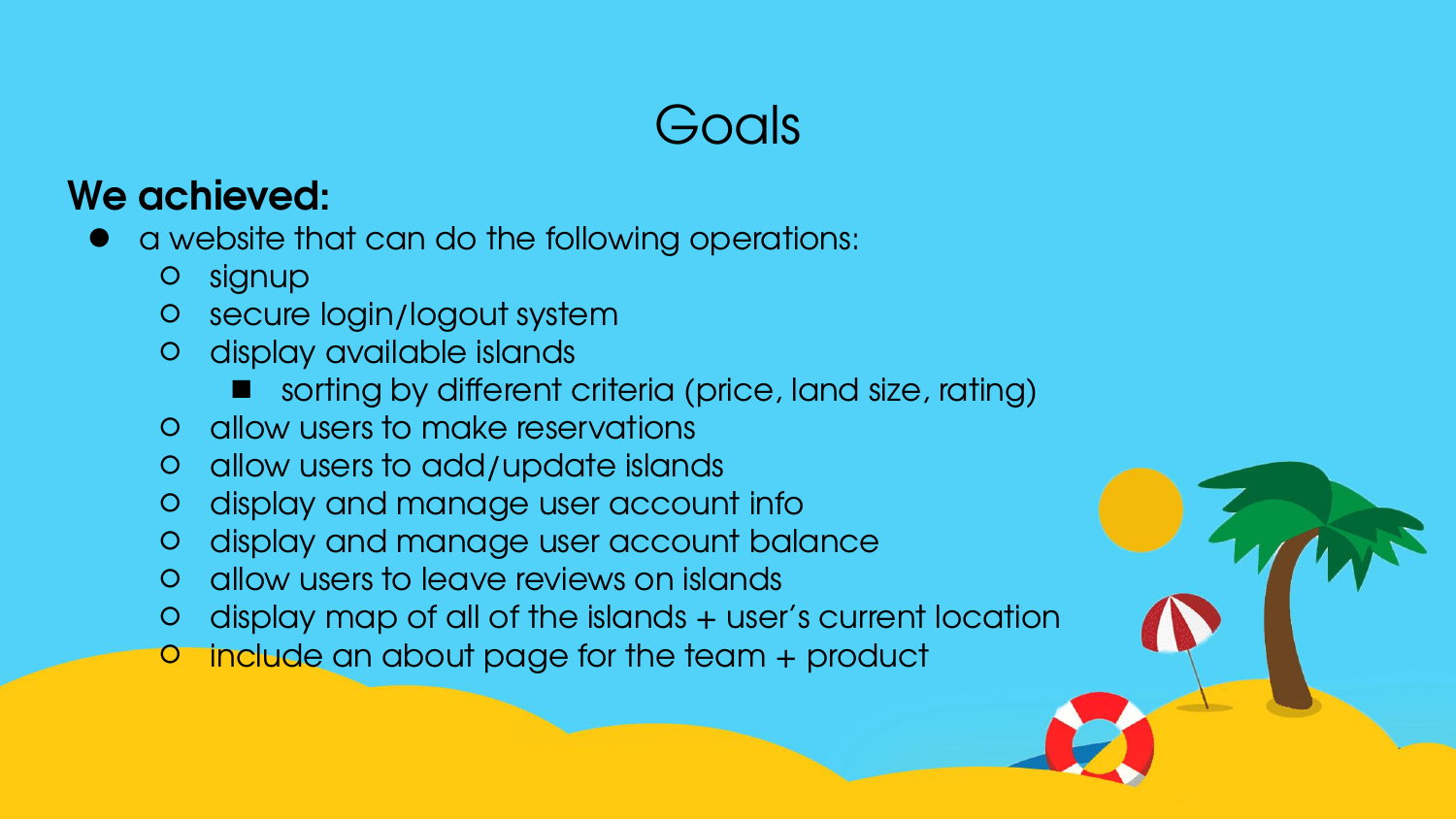

# Goals
We achieved:
a website that can do the following operations:
signup
secure login/logout system
display available islands
sorting by different criteria (price, land size, rating)
allow users to make reservations
allow users to add/update islands
display and manage user account info
display and manage user account balance
allow users to leave reviews on islands
display map of all of the islands + user’s current location
include an about page for the team + product